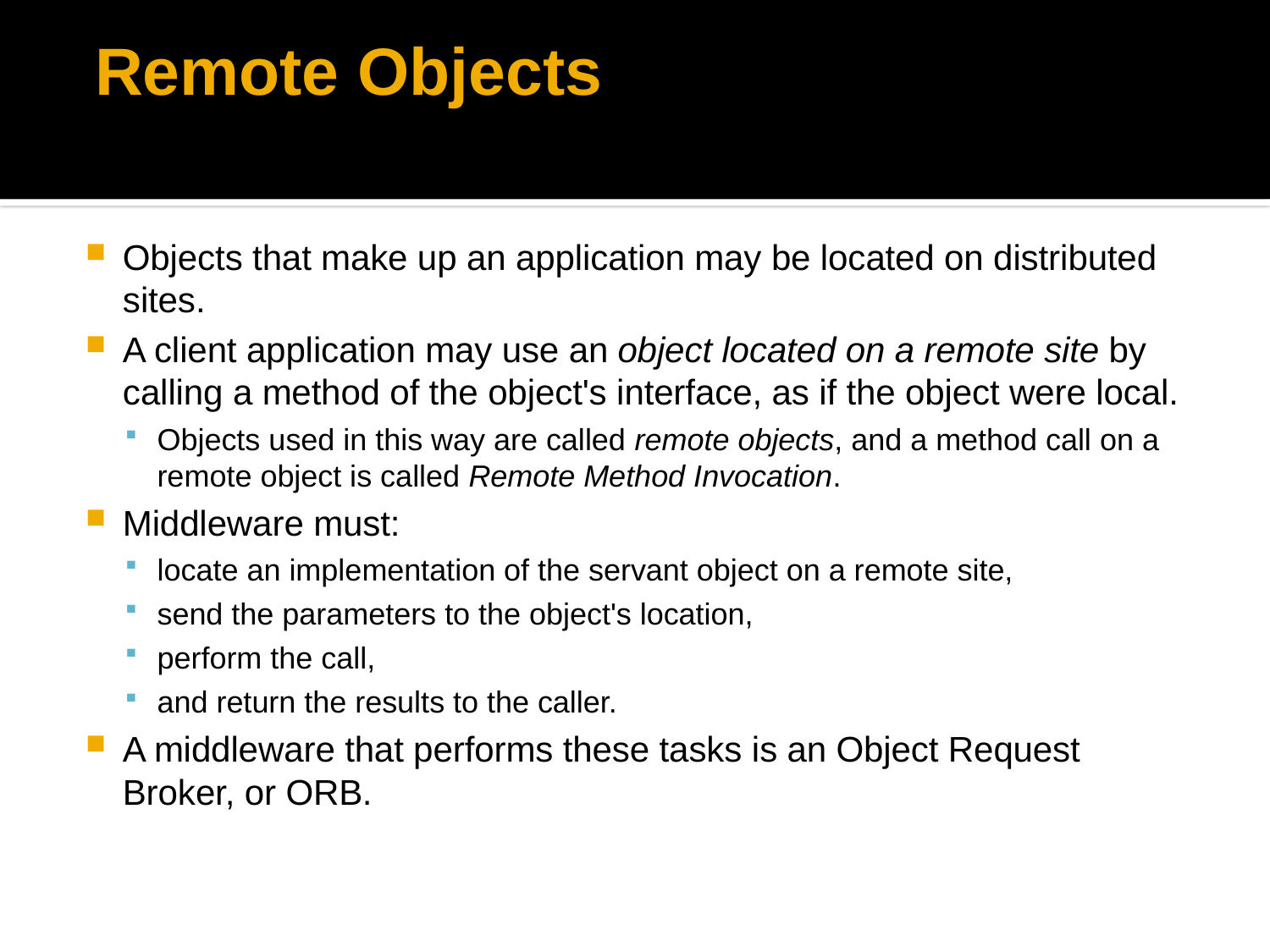

# Remote Objects
Objects that make up an application may be located on distributed sites.
A client application may use an object located on a remote site by calling a method of the object's interface, as if the object were local.
Objects used in this way are called remote objects, and a method call on a remote object is called Remote Method Invocation.
Middleware must:
locate an implementation of the servant object on a remote site,
send the parameters to the object's location,
perform the call,
and return the results to the caller.
A middleware that performs these tasks is an Object Request Broker, or ORB.